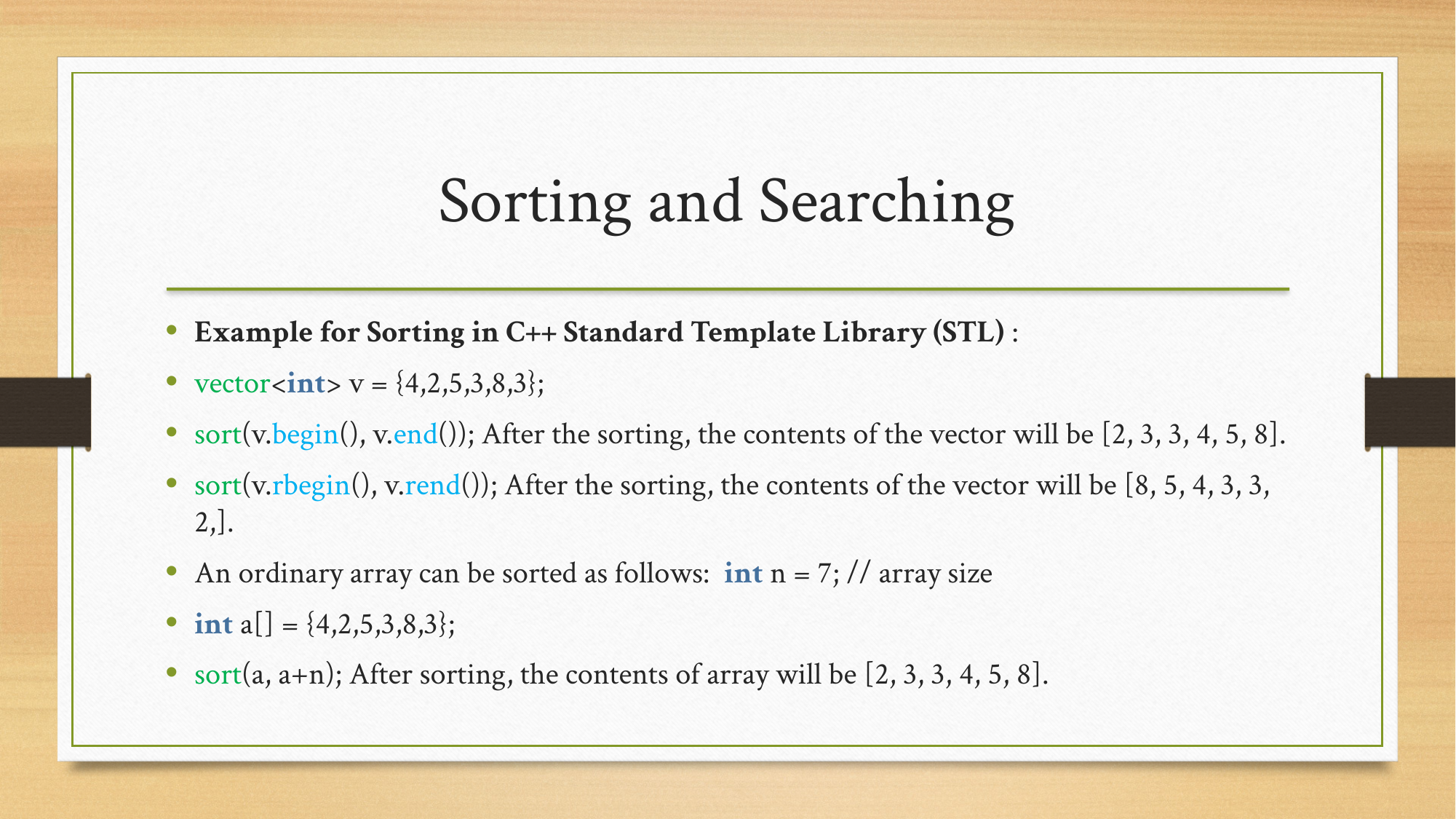

Sorting and Searching
Example for Sorting in C++ Standard Template Library (STL) :
vector<int> v = {4,2,5,3,8,3};
sort(v.begin(), v.end()); After the sorting, the contents of the vector will be [2, 3, 3, 4, 5, 8].
sort(v.rbegin(), v.rend()); After the sorting, the contents of the vector will be [8, 5, 4, 3, 3, 2,].
An ordinary array can be sorted as follows:  int n = 7; // array size
int a[] = {4,2,5,3,8,3};
sort(a, a+n); After sorting, the contents of array will be [2, 3, 3, 4, 5, 8].